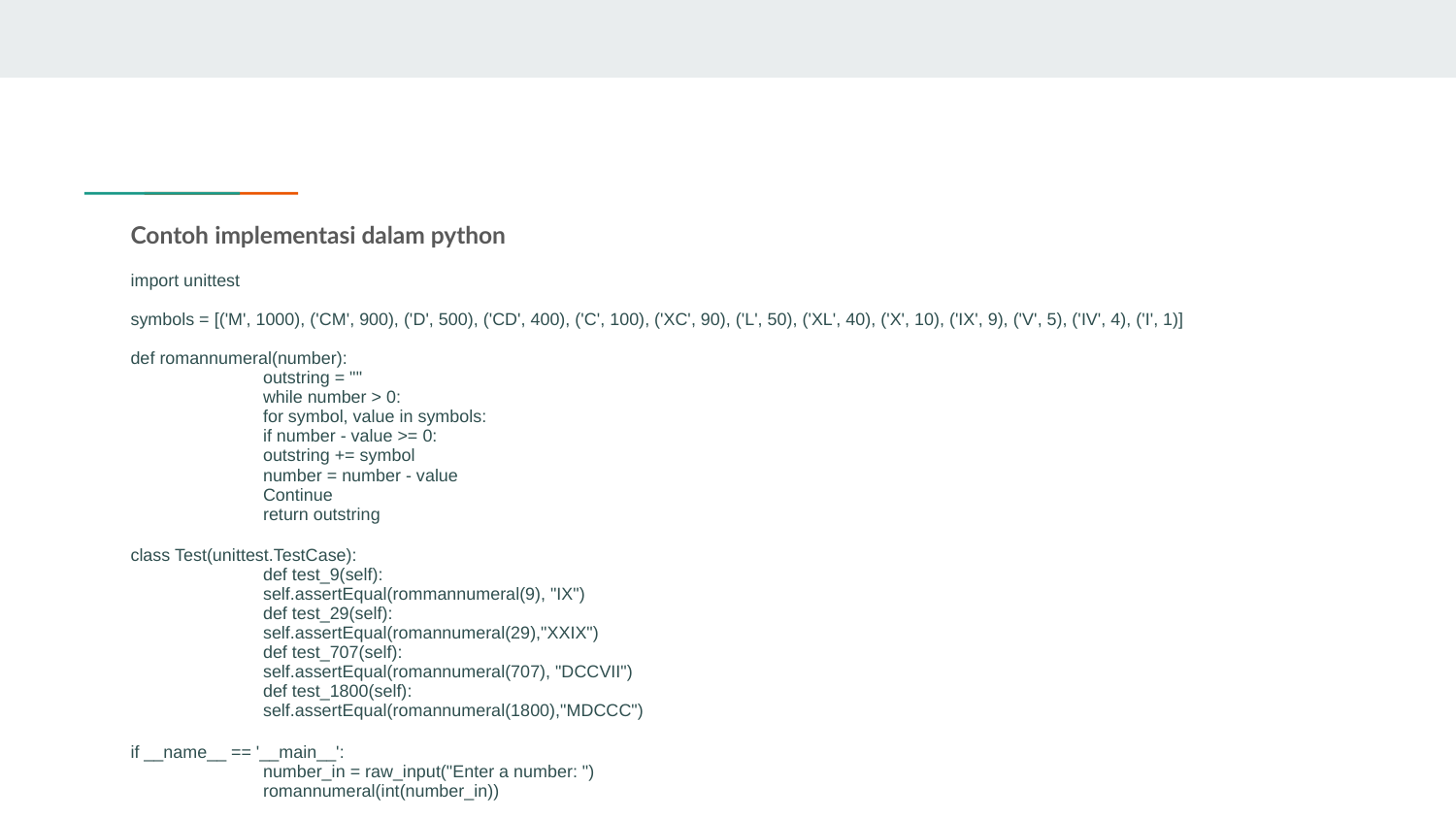

Contoh implementasi dalam python
import unittest
symbols = [('M', 1000), ('CM', 900), ('D', 500), ('CD', 400), ('C', 100), ('XC', 90), ('L', 50), ('XL', 40), ('X', 10), ('IX', 9), ('V', 5), ('IV', 4), ('I', 1)]
def romannumeral(number):
	outstring = ""
	while number > 0:
		for symbol, value in symbols:
			if number - value >= 0:
				outstring += symbol
				number = number - value
				Continue
	return outstring
class Test(unittest.TestCase):
	def test_9(self):
		self.assertEqual(rommannumeral(9), "IX")
	def test_29(self):
		self.assertEqual(romannumeral(29),"XXIX")
	def test_707(self):
		self.assertEqual(romannumeral(707), "DCCVII")
	def test_1800(self):
		self.assertEqual(romannumeral(1800),"MDCCC")
if __name__ == '__main__':
	number_in = raw_input("Enter a number: ")
	romannumeral(int(number_in))